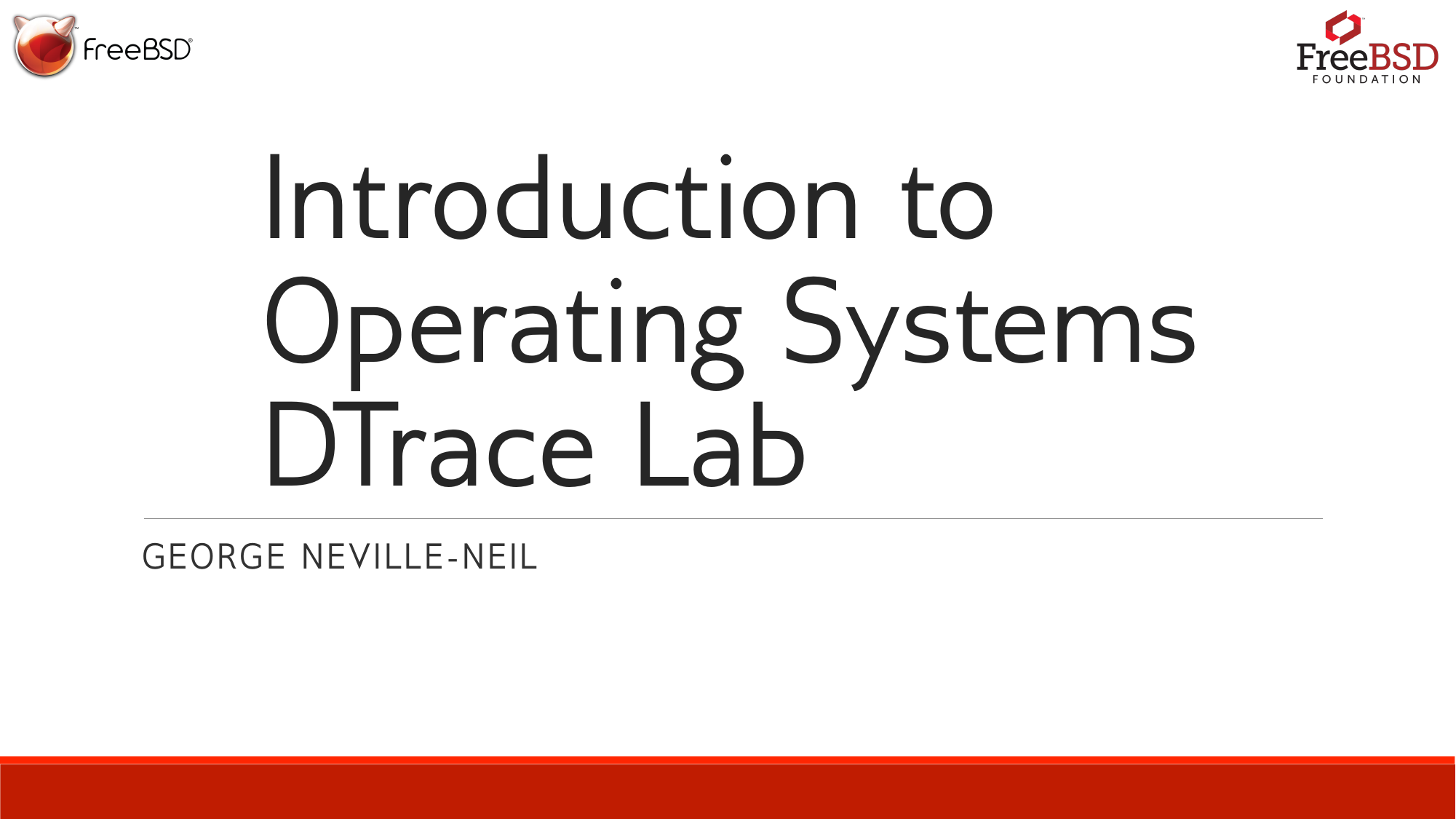

# Introduction to Operating Systems DTrace Lab
George Neville-Neil